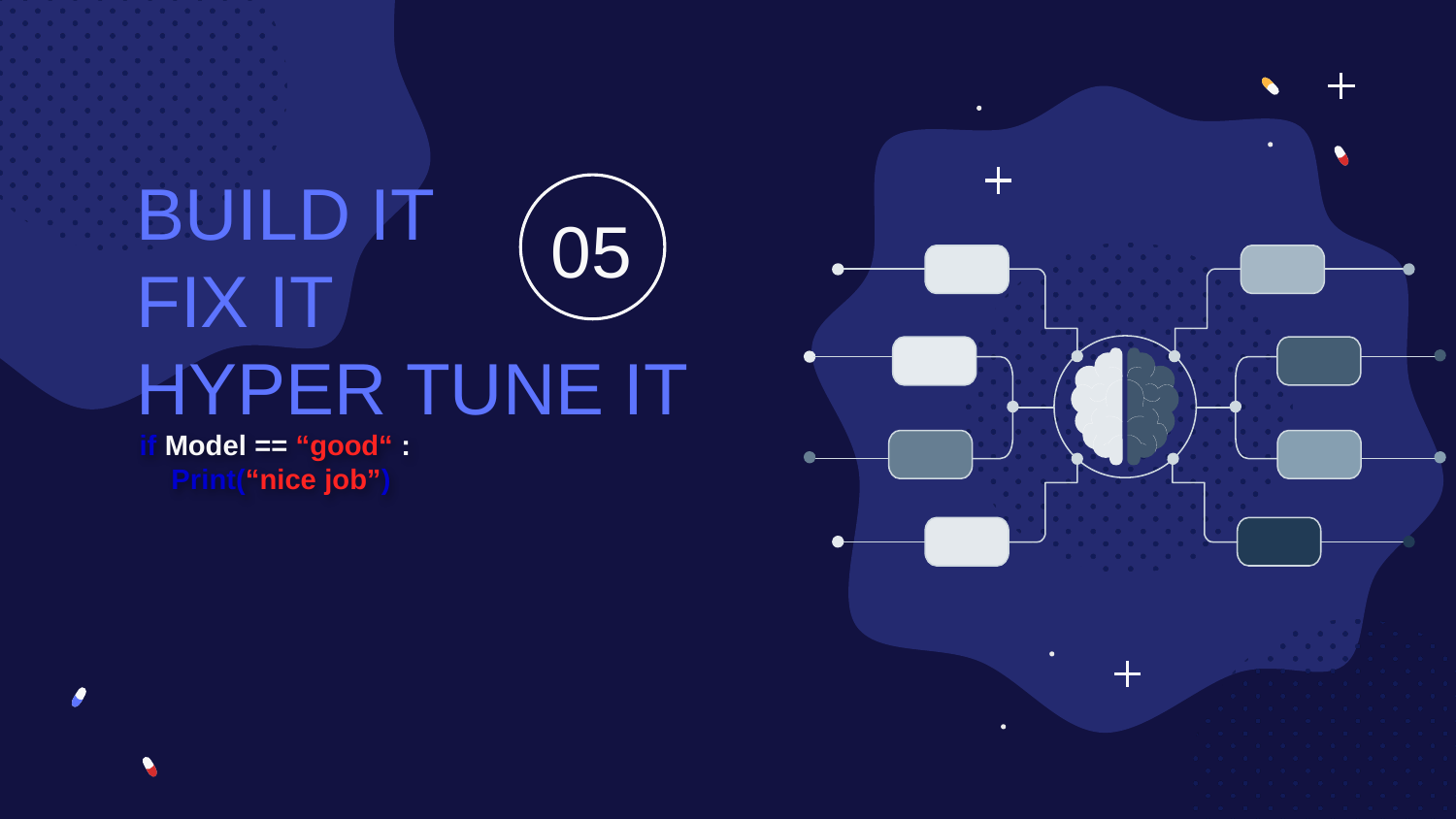

05

# BUILD IT FIX IT HYPER TUNE IT

if Model == “good“ :
    Print(“nice job”)